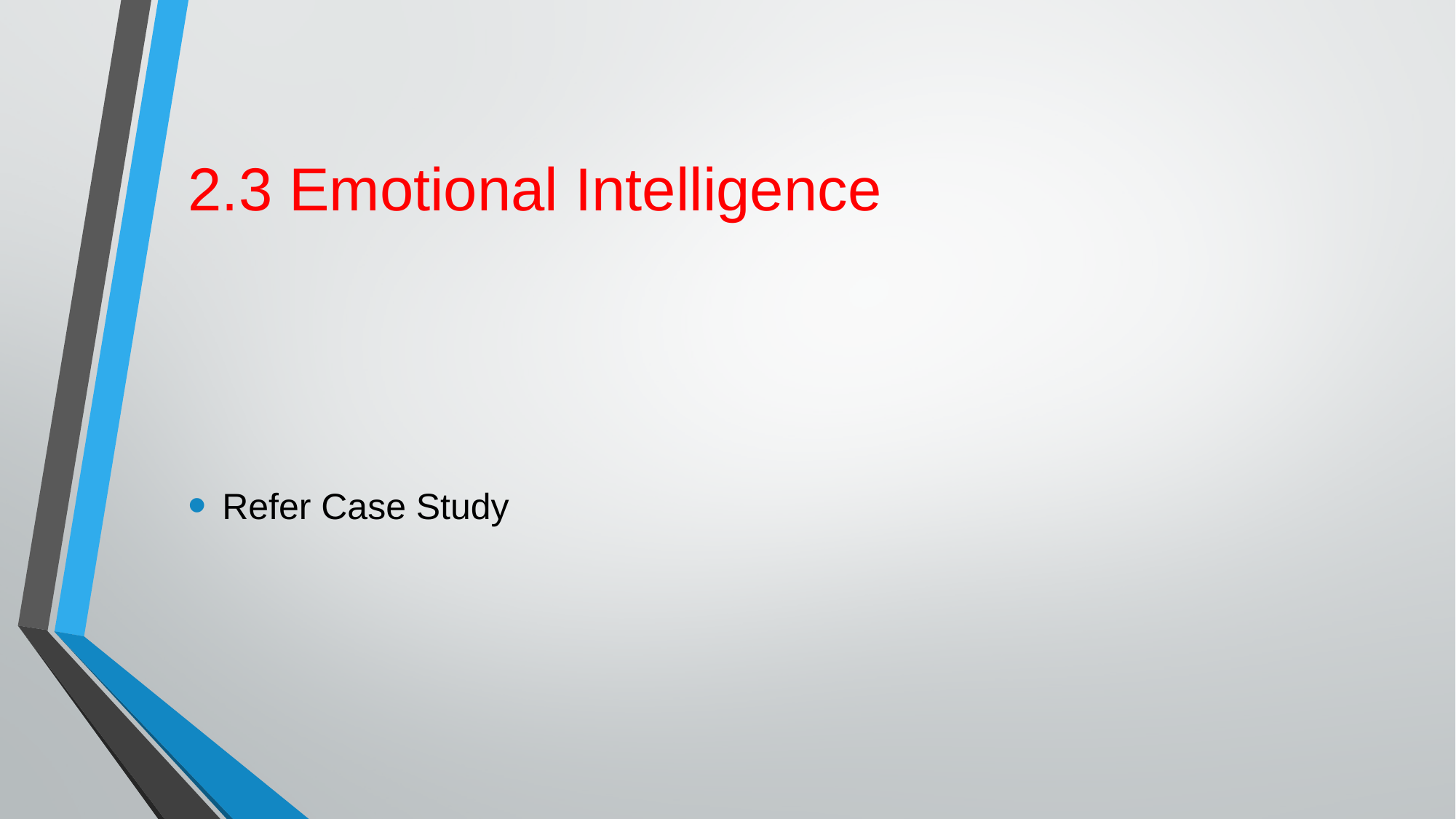

# 2.3 Emotional Intelligence
Refer Case Study